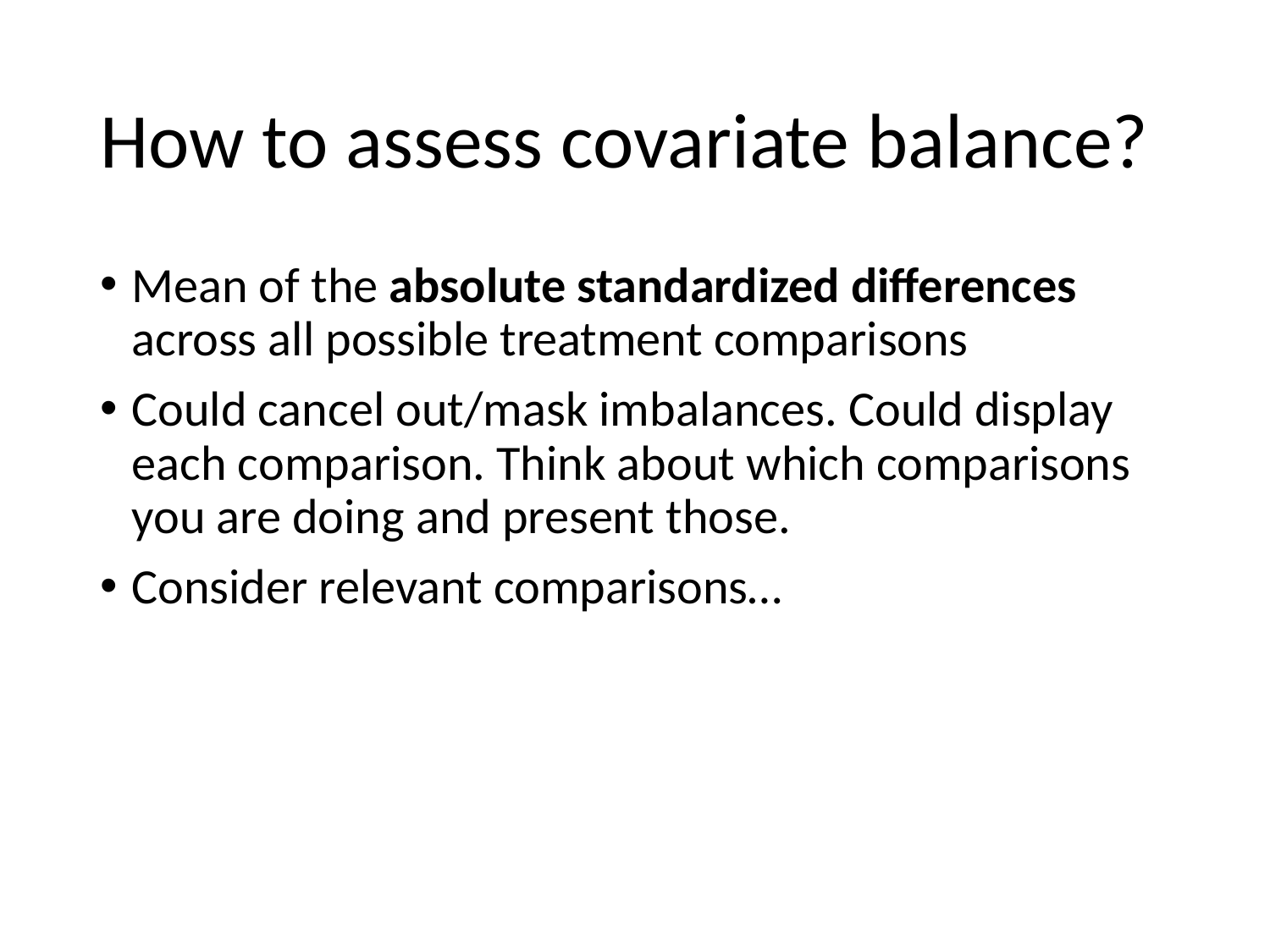

# How to assess covariate balance?
Mean of the absolute standardized differences across all possible treatment comparisons
Could cancel out/mask imbalances. Could display each comparison. Think about which comparisons you are doing and present those.
Consider relevant comparisons…